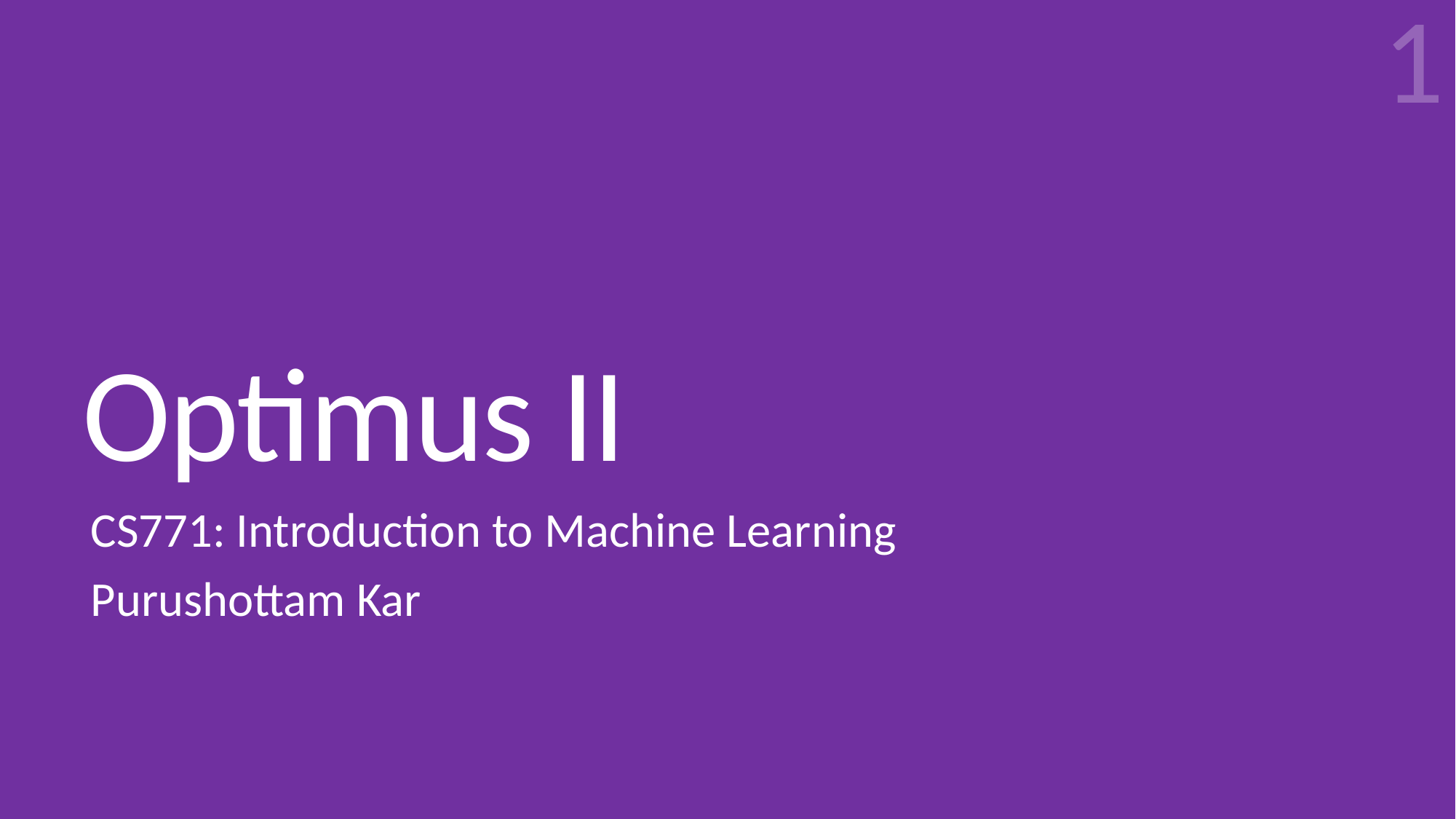

1
# Optimus II
CS771: Introduction to Machine Learning
Purushottam Kar